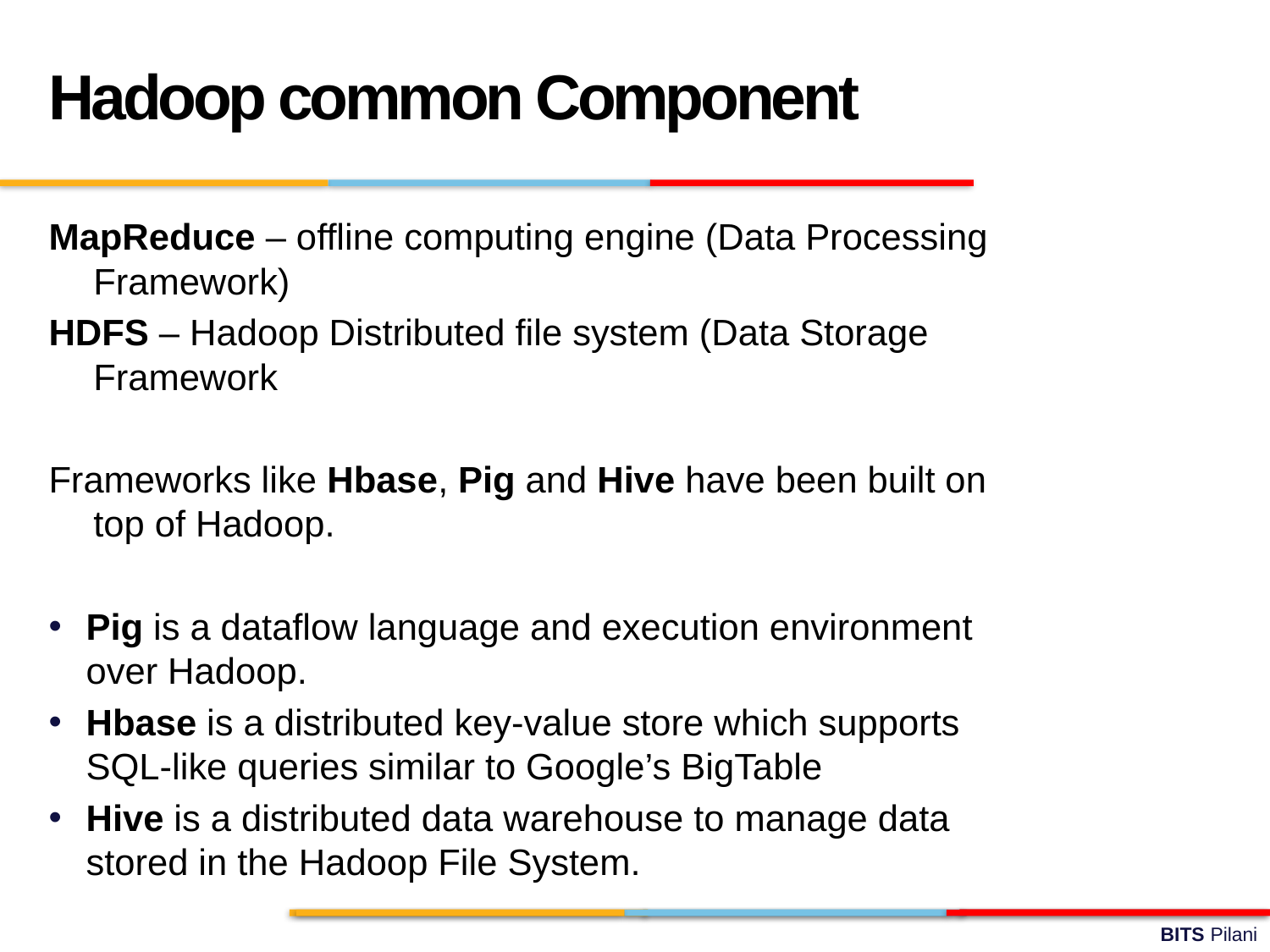

Hadoop common Component
MapReduce – offline computing engine (Data Processing Framework)
HDFS – Hadoop Distributed file system (Data Storage Framework

Frameworks like Hbase, Pig and Hive have been built on top of Hadoop.

Pig is a dataflow language and execution environment over Hadoop.
Hbase is a distributed key-value store which supports SQL-like queries similar to Google’s BigTable
Hive is a distributed data warehouse to manage data stored in the Hadoop File System.